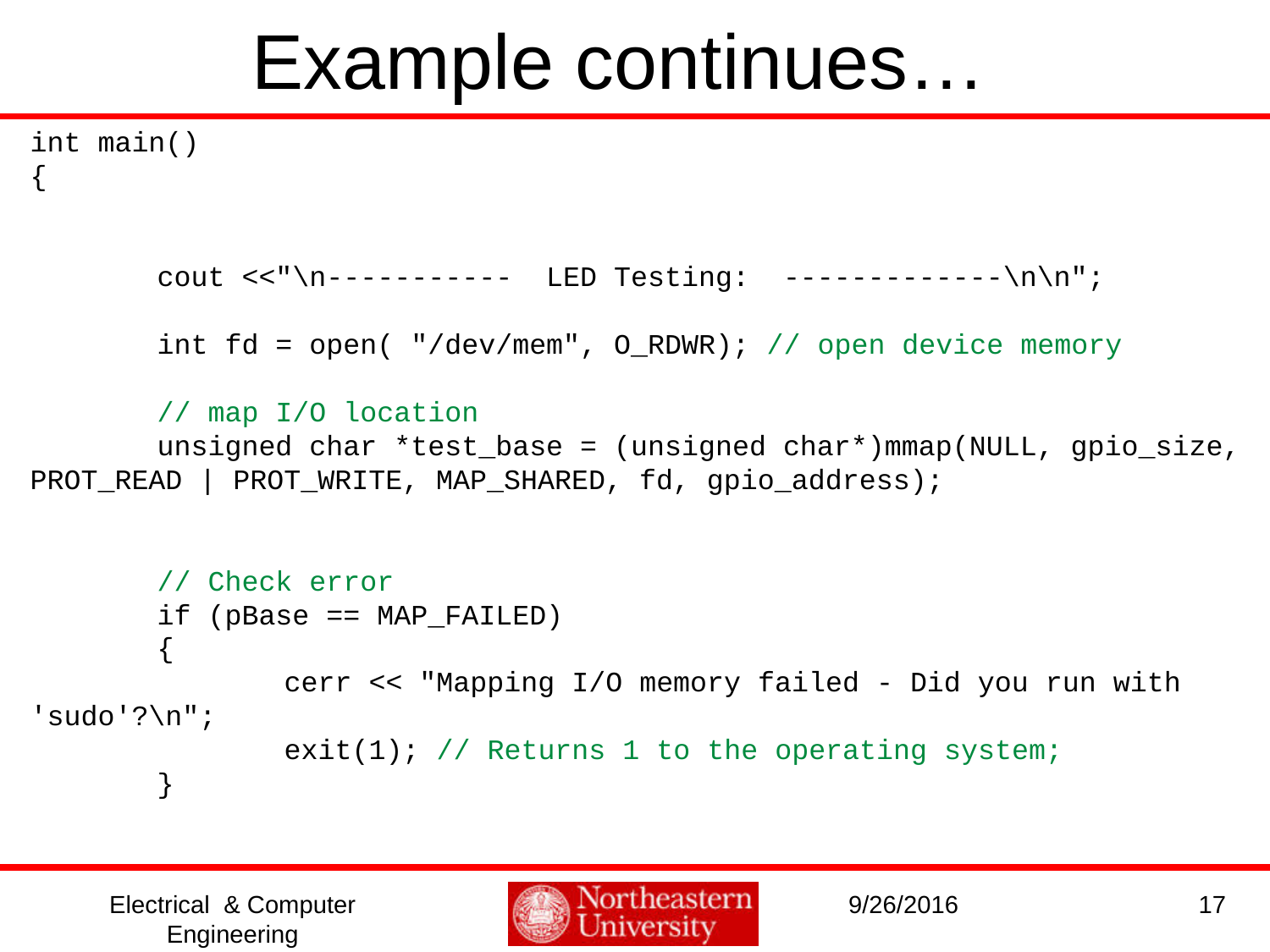

# Example continues…
int main()
{

	cout <<"\n-----------  LED Testing:  -------------\n\n";

	int fd = open( "/dev/mem", O_RDWR); // open device memory

	// map I/O location
	unsigned char *test_base = (unsigned char*)mmap(NULL, gpio_size, PROT_READ | PROT_WRITE, MAP_SHARED, fd, gpio_address);

	// Check error
	if (pBase == MAP_FAILED)
	{
		cerr << "Mapping I/O memory failed - Did you run with 'sudo'?\n";
		exit(1); // Returns 1 to the operating system;
	}
Electrical  & Computer Engineering
9/26/2016
17